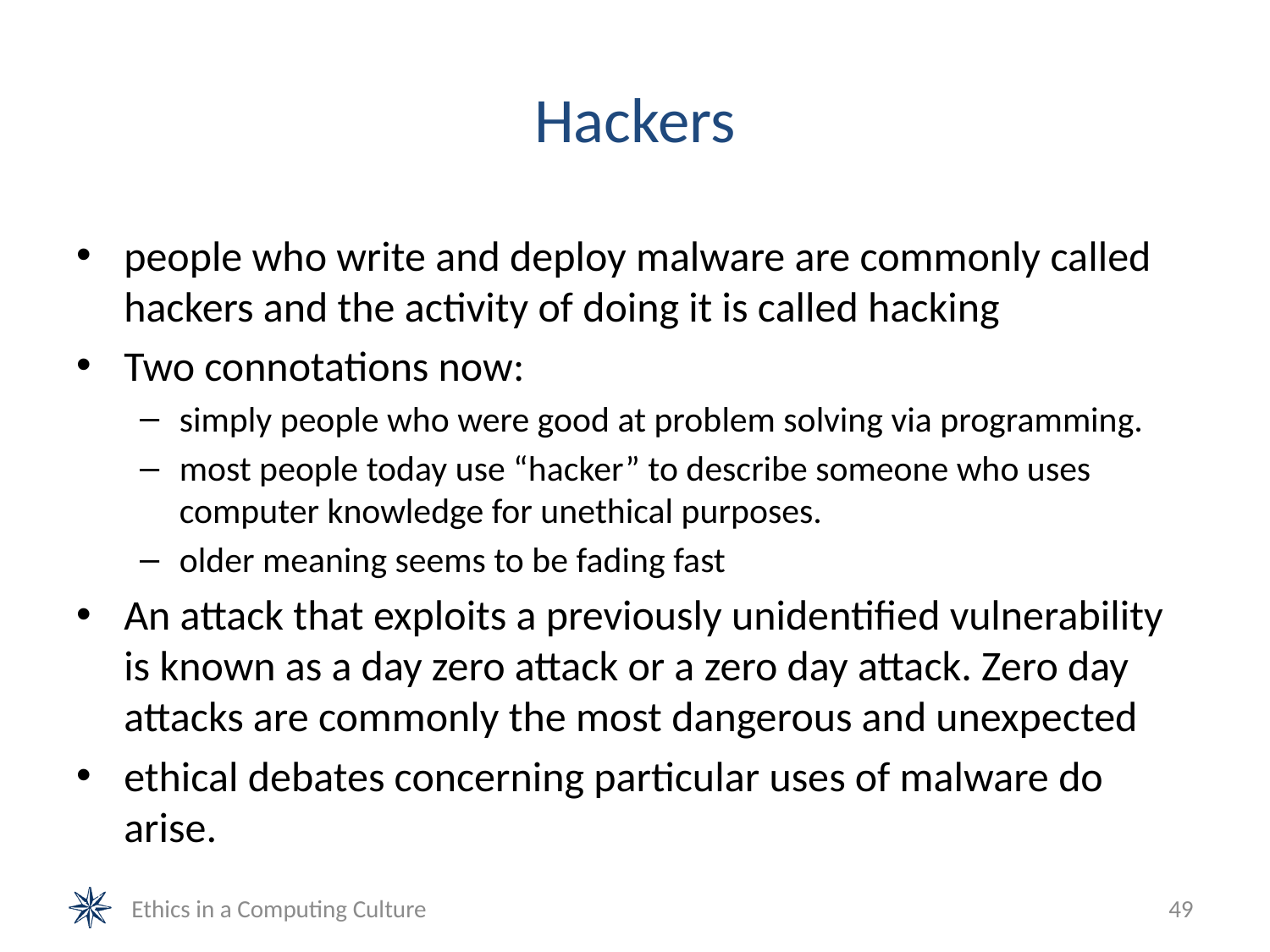

# Hackers
people who write and deploy malware are commonly called hackers and the activity of doing it is called hacking
Two connotations now:
simply people who were good at problem solving via programming.
most people today use “hacker” to describe someone who uses computer knowledge for unethical purposes.
older meaning seems to be fading fast
An attack that exploits a previously unidentified vulnerability is known as a day zero attack or a zero day attack. Zero day attacks are commonly the most dangerous and unexpected
ethical debates concerning particular uses of malware do arise.
Ethics in a Computing Culture
49